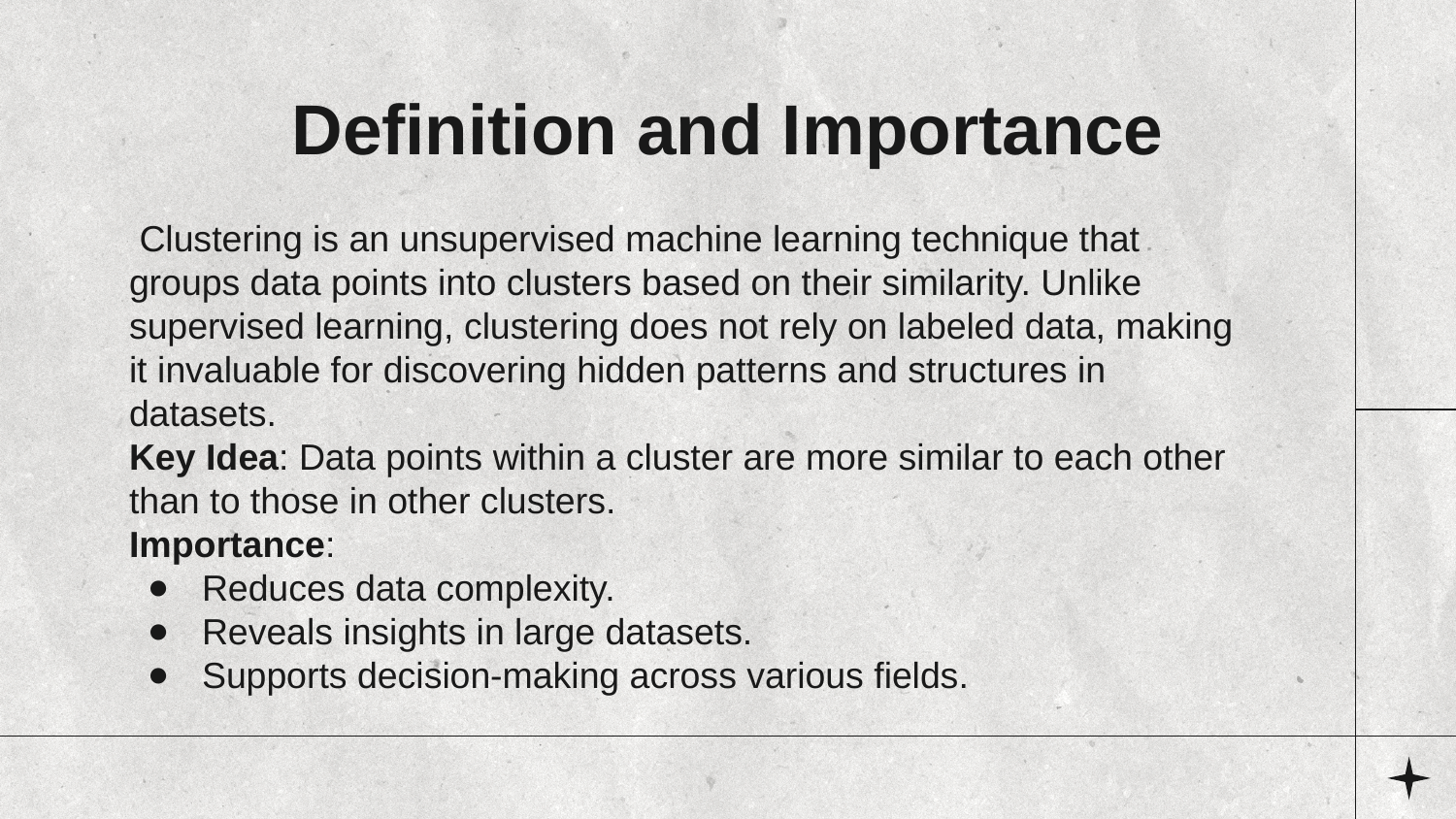

# Definition and Importance
 Clustering is an unsupervised machine learning technique that groups data points into clusters based on their similarity. Unlike supervised learning, clustering does not rely on labeled data, making it invaluable for discovering hidden patterns and structures in datasets.
Key Idea: Data points within a cluster are more similar to each other than to those in other clusters.
Importance:
Reduces data complexity.
Reveals insights in large datasets.
Supports decision-making across various fields.